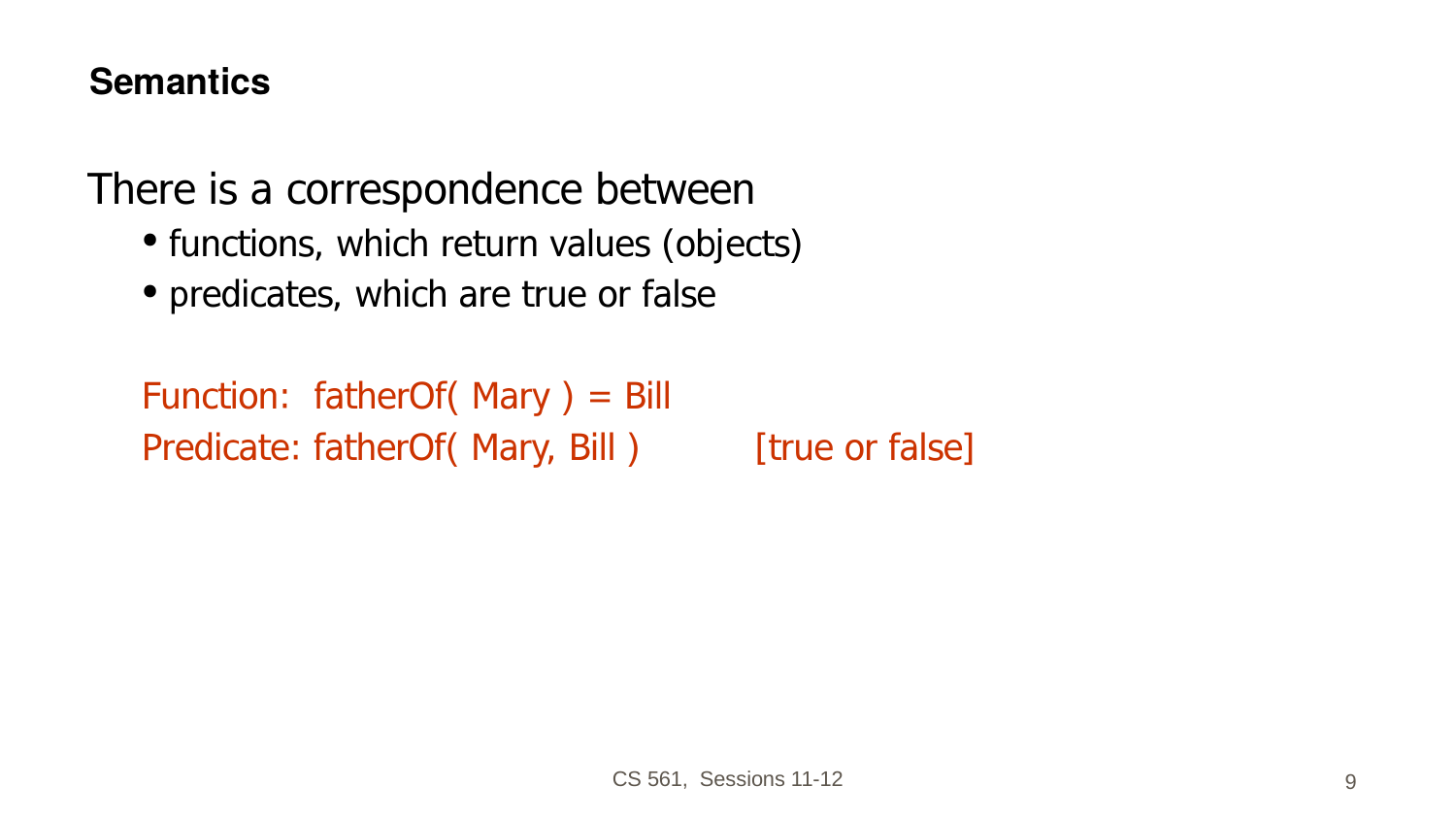

# Semantics
There is a correspondence between
functions, which return values (objects)
predicates, which are true or false

Function:  fatherOf( Mary ) = Bill
Predicate: fatherOf( Mary, Bill )          [true or false]
CS 561,  Sessions 11-12
9